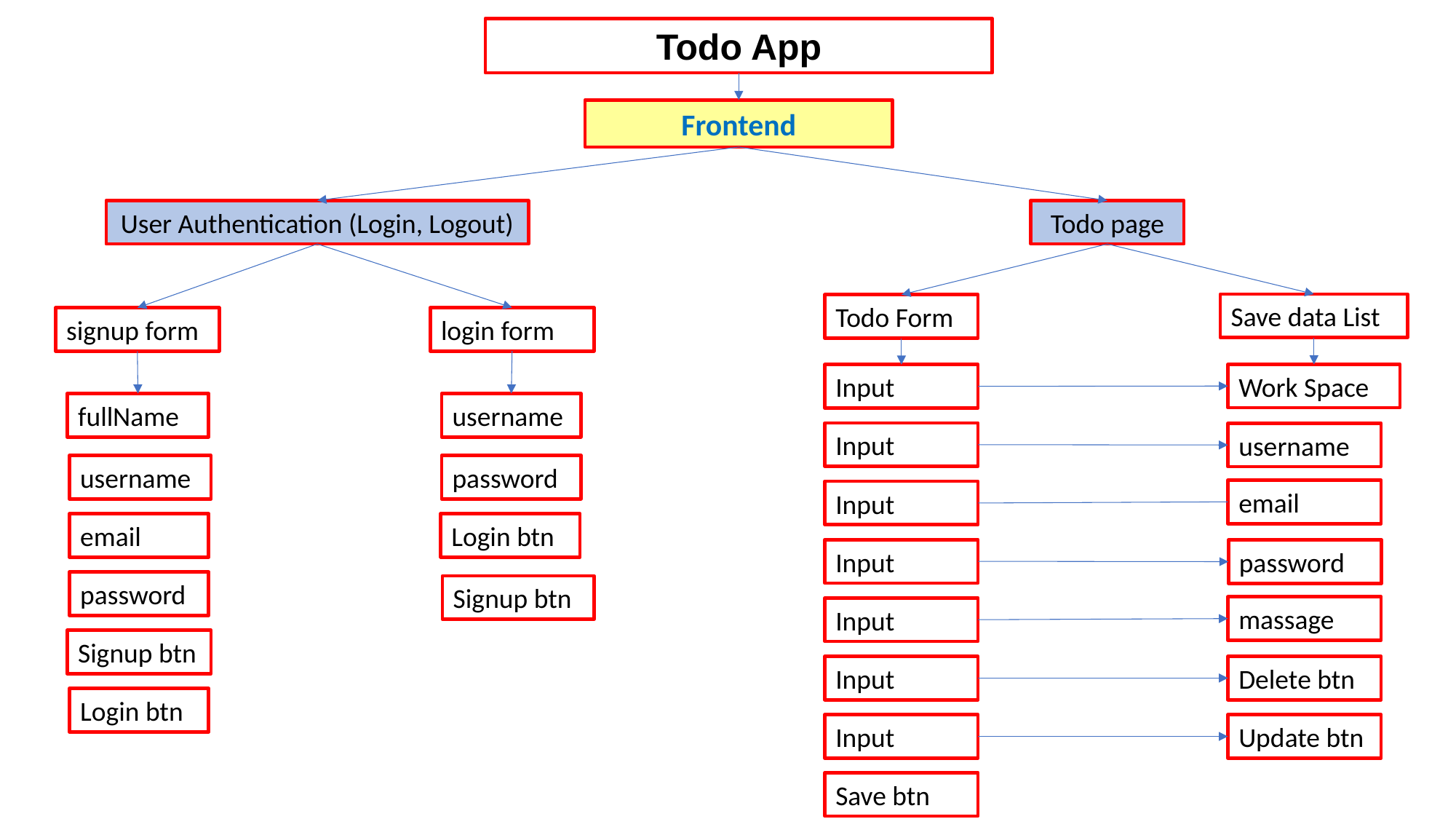

Todo App
Frontend
User Authentication (Login, Logout)
Todo page
Save data List
Todo Form
login form
signup form
Work Space
Input
fullName
username
Input
username
password
username
email
Input
Login btn
email
Input
password
password
Signup btn
massage
Input
Signup btn
Input
Delete btn
Login btn
Input
Update btn
Save btn